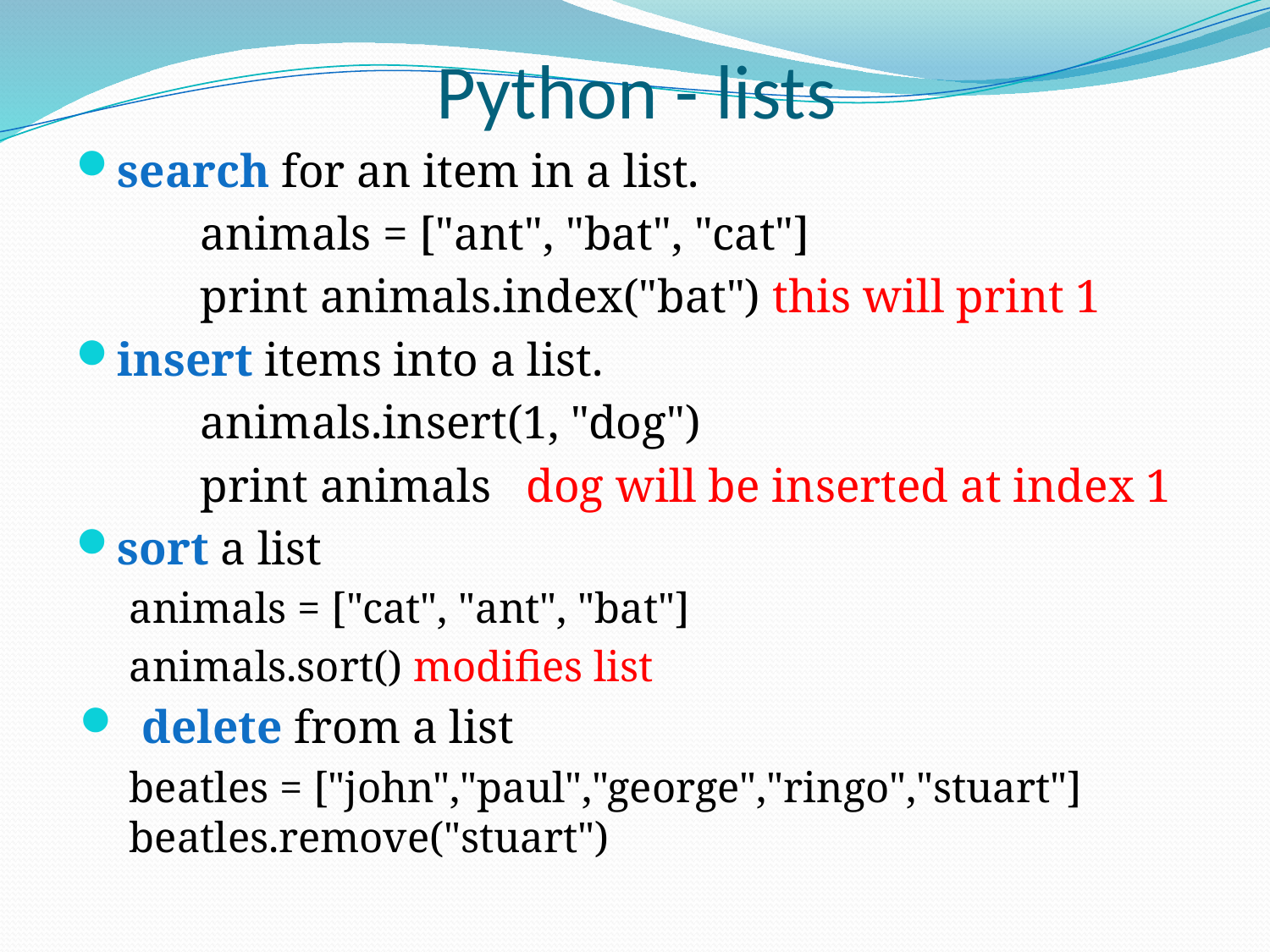

# Python - lists
search for an item in a list.
	animals = ["ant", "bat", "cat"]
	print animals.index("bat") this will print 1
insert items into a list.
	animals.insert(1, "dog")
	print animals   dog will be inserted at index 1
sort a list
	animals = ["cat", "ant", "bat"]
	animals.sort() modifies list
delete from a list
	beatles = ["john","paul","george","ringo","stuart"] 	beatles.remove("stuart")